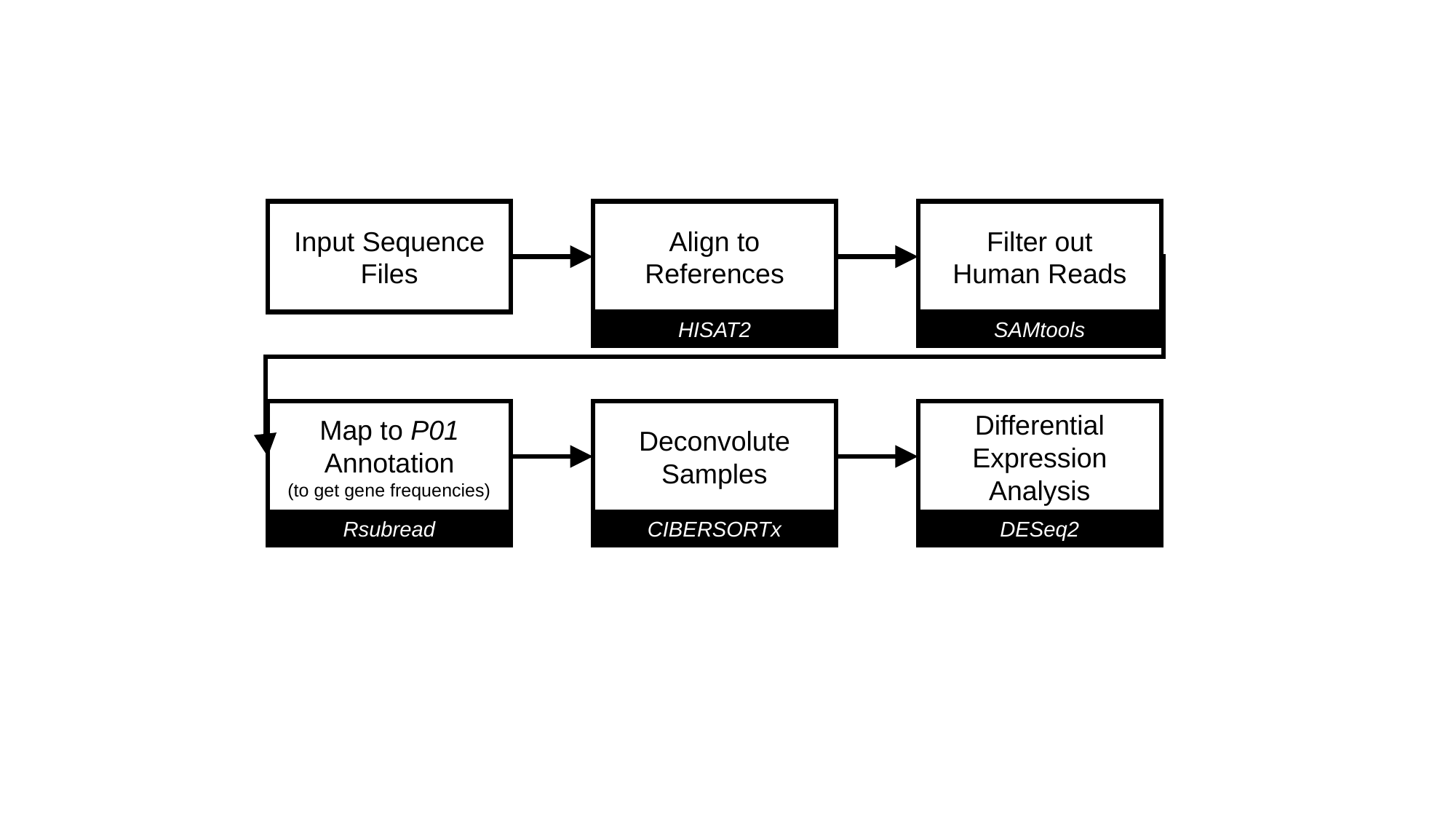

Input Sequence
Files
Filter out
Human Reads
Align to References
SAMtools
HISAT2
Deconvolute Samples
Differential Expression Analysis
Map to P01 Annotation
(to get gene frequencies)
Rsubread
CIBERSORTx
DESeq2